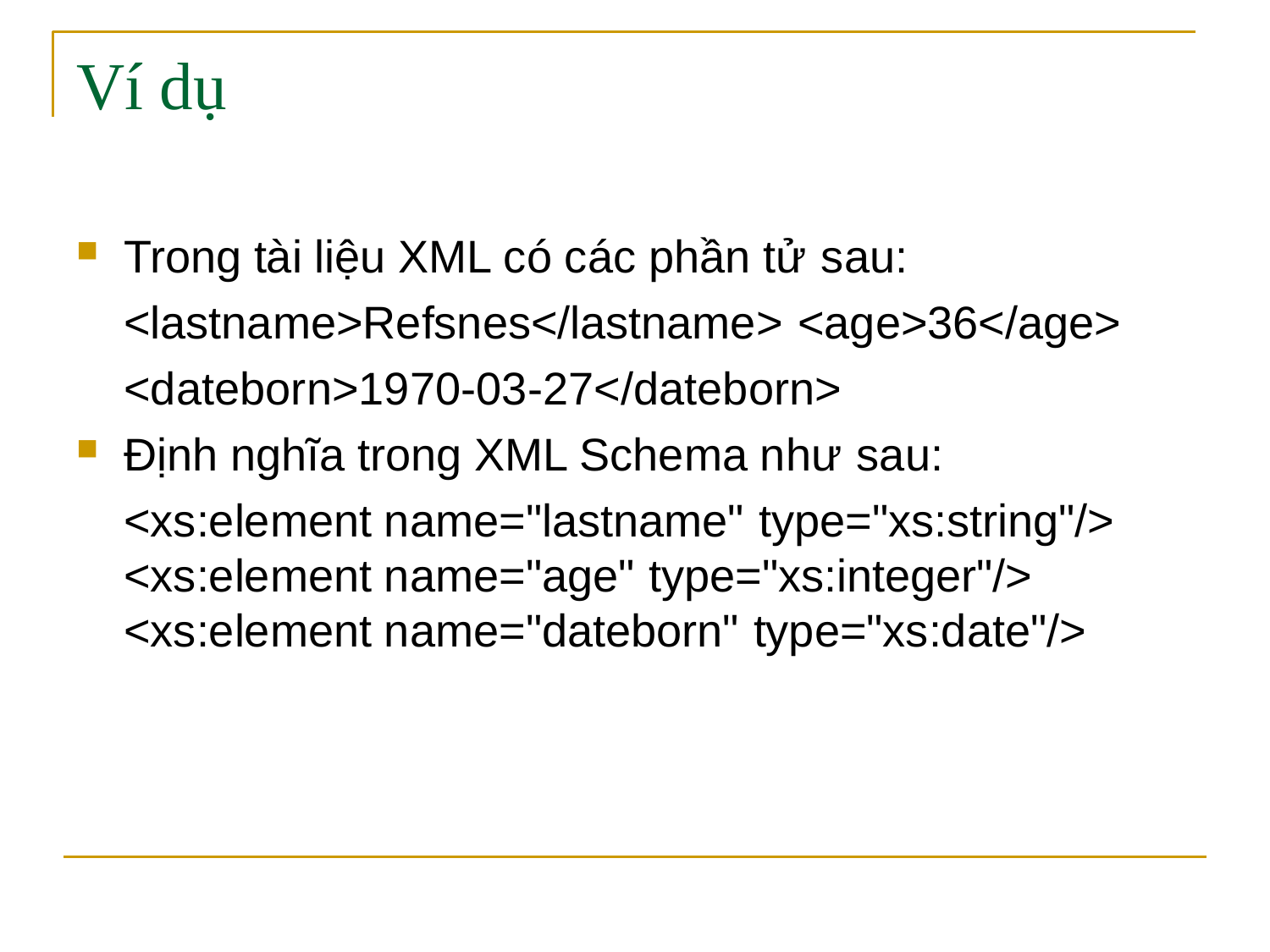

# Ví dụ
Trong tài liệu XML có các phần tử sau:
<lastname>Refsnes</lastname> <age>36</age>
<dateborn>1970-03-27</dateborn>
Định nghĩa trong XML Schema như sau:
<xs:element name="lastname" type="xs:string"/>
<xs:element name="age" type="xs:integer"/>
<xs:element name="dateborn" type="xs:date"/>